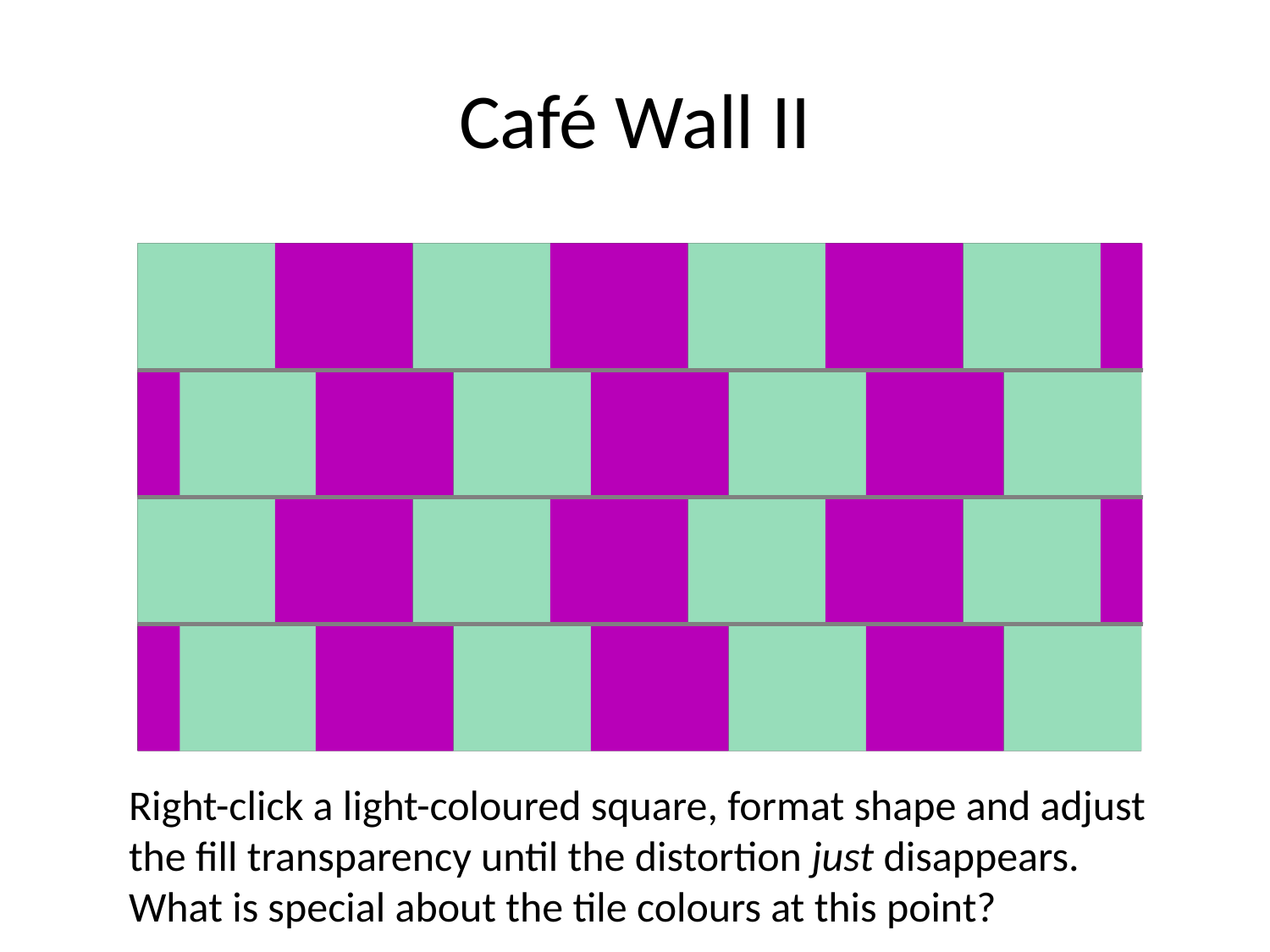

# Café Wall II

Right-click a light-coloured square, format shape and adjust the fill transparency until the distortion just disappears. What is special about the tile colours at this point?